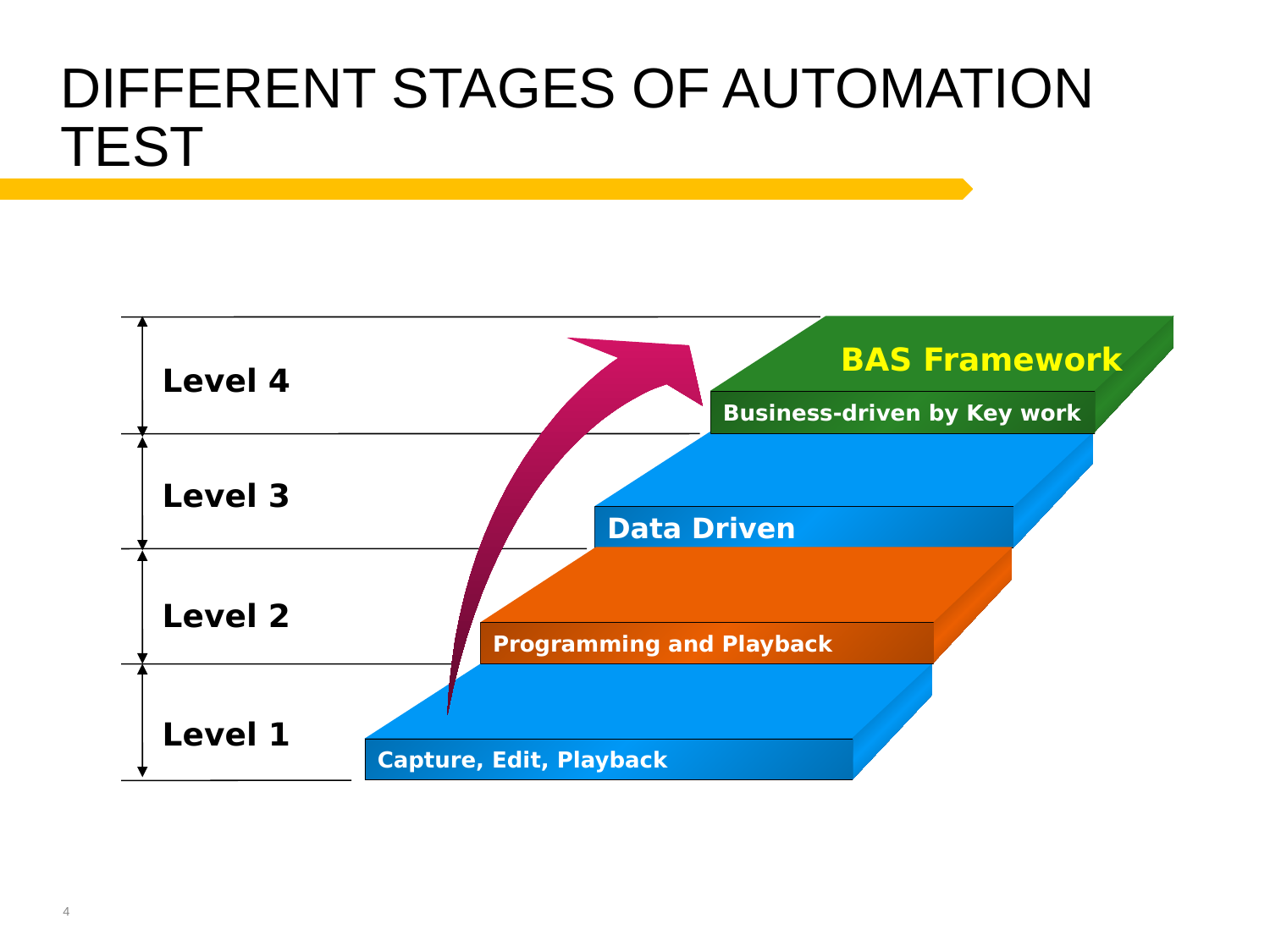

# Different Stages of Automation Test

Business-driven by Key work

Data Driven

Programming and Playback

Capture, Edit, Playback

BAS Framework
Level 4

Level 3

Level 2

Level 1